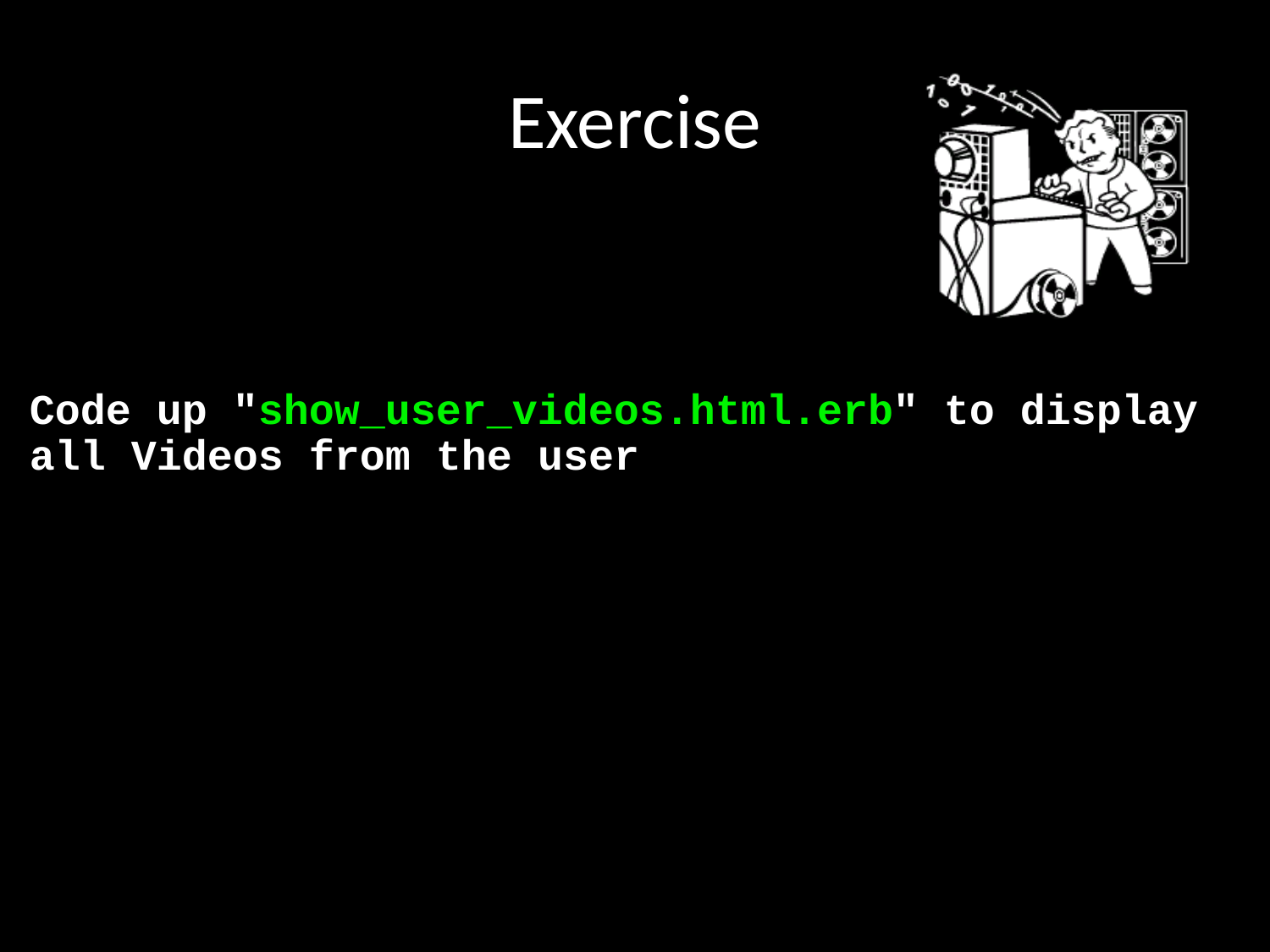

# Exercise

Code up "show_user_videos.html.erb" to display all Videos from the user